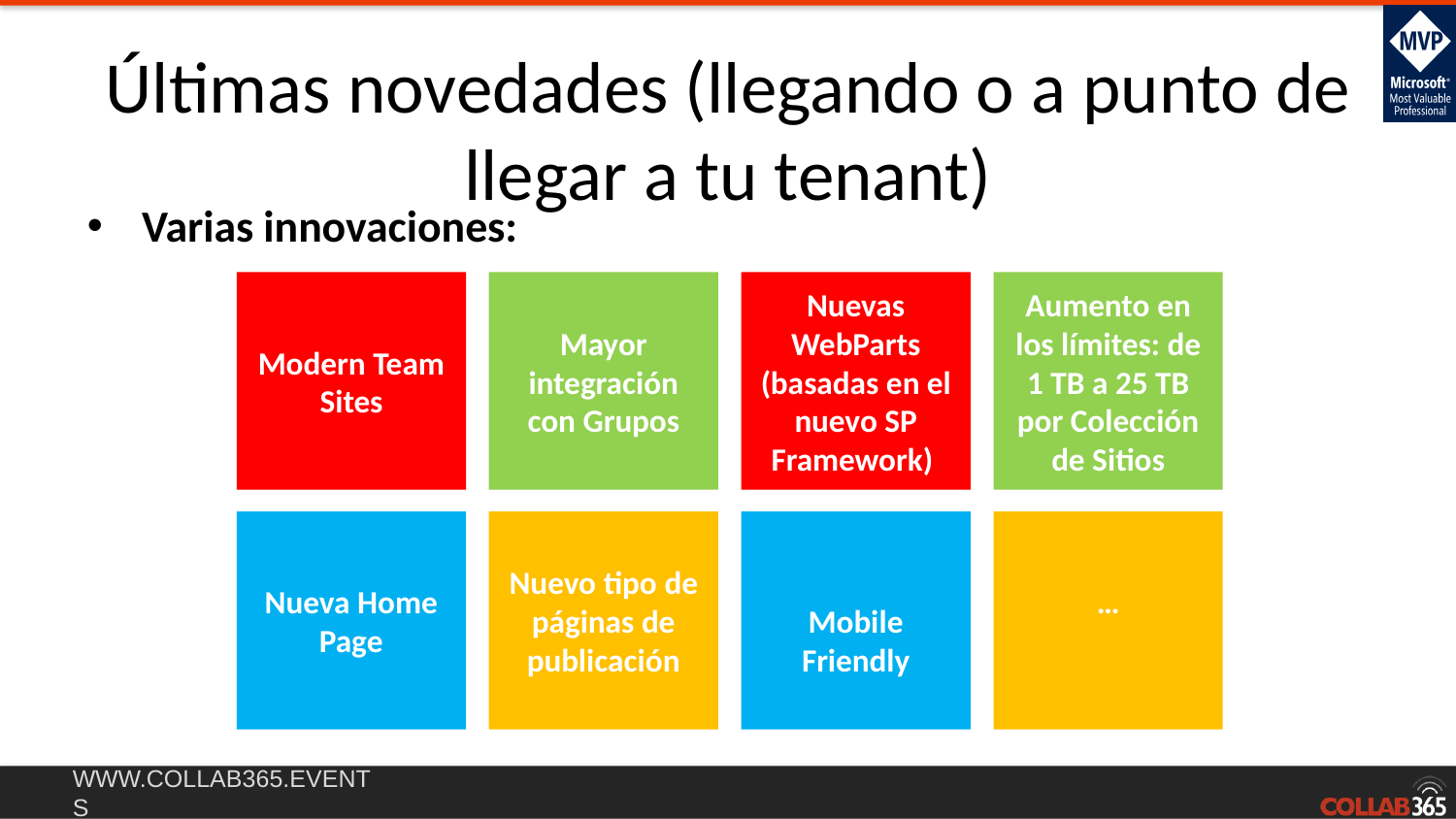

Últimas novedades (llegando o a punto de llegar a tu tenant)
Varias innovaciones:

Modern Team Sites

Mayor integración con Grupos

Nuevas WebParts (basadas en el nuevo SP Framework)

Aumento en los límites: de 1 TB a 25 TB por Colección de Sitios

Nueva Home Page

Nuevo tipo de páginas de publicación

Mobile Friendly

…